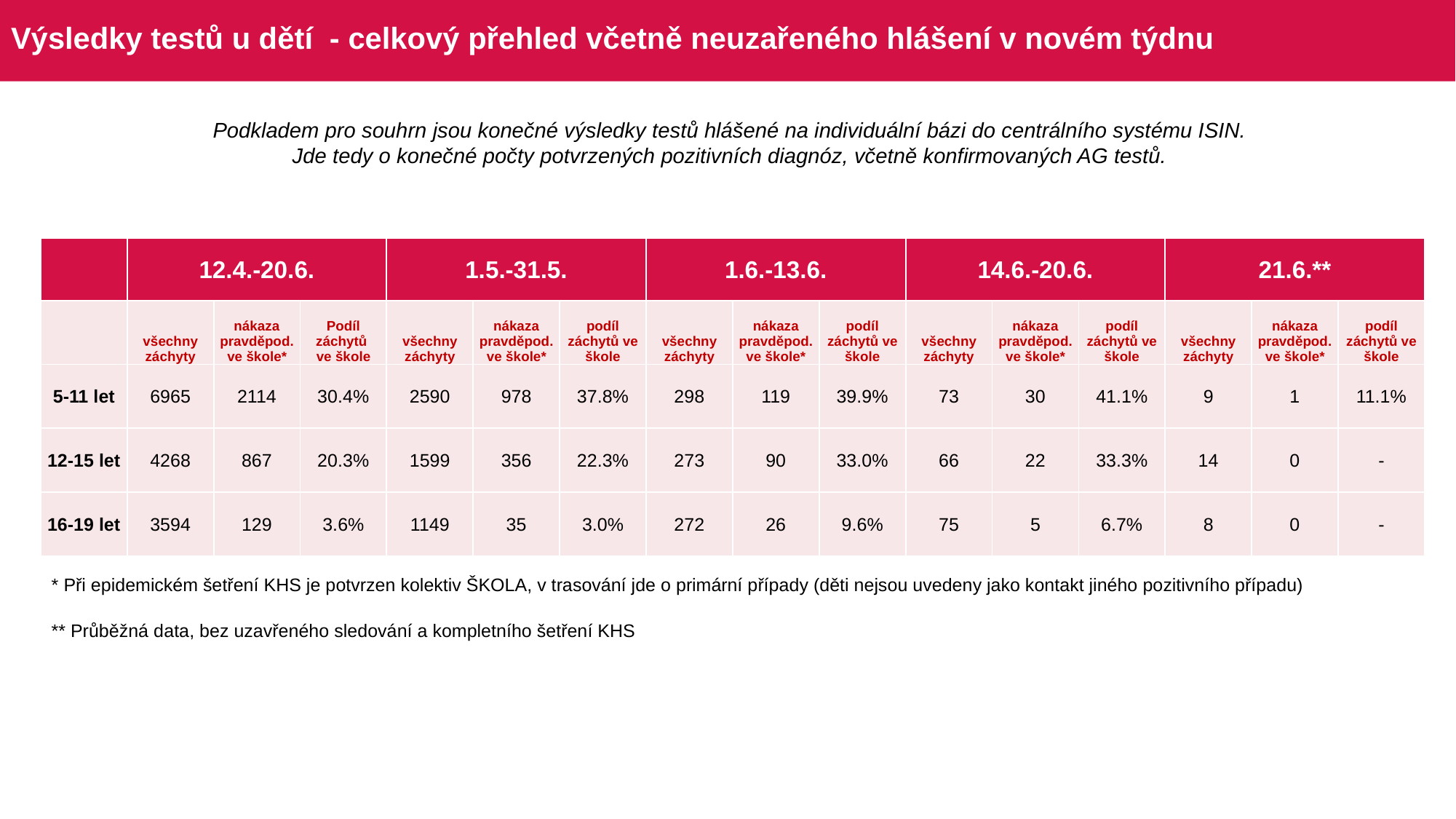

# Výsledky testů u dětí  - celkový přehled včetně neuzařeného hlášení v novém týdnu
Podkladem pro souhrn jsou konečné výsledky testů hlášené na individuální bázi do centrálního systému ISIN.
Jde tedy o konečné počty potvrzených pozitivních diagnóz, včetně konfirmovaných AG testů.
|  | 12.4.-20.6. |  |  | 1.5.-31.5. |  |  | 1.6.-13.6. |  |  | 14.6.-20.6. |  |  | 21.6.\*\* |  |  |
| --- | --- | --- | --- | --- | --- | --- | --- | --- | --- | --- | --- | --- | --- | --- | --- |
|  | všechny záchyty | nákaza pravděpod. ve škole\* | Podíl záchytů ve škole | všechny záchyty | nákaza pravděpod. ve škole\* | podíl záchytů ve škole | všechny záchyty | nákaza pravděpod. ve škole\* | podíl záchytů ve škole | všechny záchyty | nákaza pravděpod. ve škole\* | podíl záchytů ve škole | všechny záchyty | nákaza pravděpod. ve škole\* | podíl záchytů ve škole |
| 5-11 let | 6965 | 2114 | 30.4% | 2590 | 978 | 37.8% | 298 | 119 | 39.9% | 73 | 30 | 41.1% | 9 | 1 | 11.1% |
| 12-15 let | 4268 | 867 | 20.3% | 1599 | 356 | 22.3% | 273 | 90 | 33.0% | 66 | 22 | 33.3% | 14 | 0 | - |
| 16-19 let | 3594 | 129 | 3.6% | 1149 | 35 | 3.0% | 272 | 26 | 9.6% | 75 | 5 | 6.7% | 8 | 0 | - |
* Při epidemickém šetření KHS je potvrzen kolektiv ŠKOLA, v trasování jde o primární případy (děti nejsou uvedeny jako kontakt jiného pozitivního případu)
** Průběžná data, bez uzavřeného sledování a kompletního šetření KHS